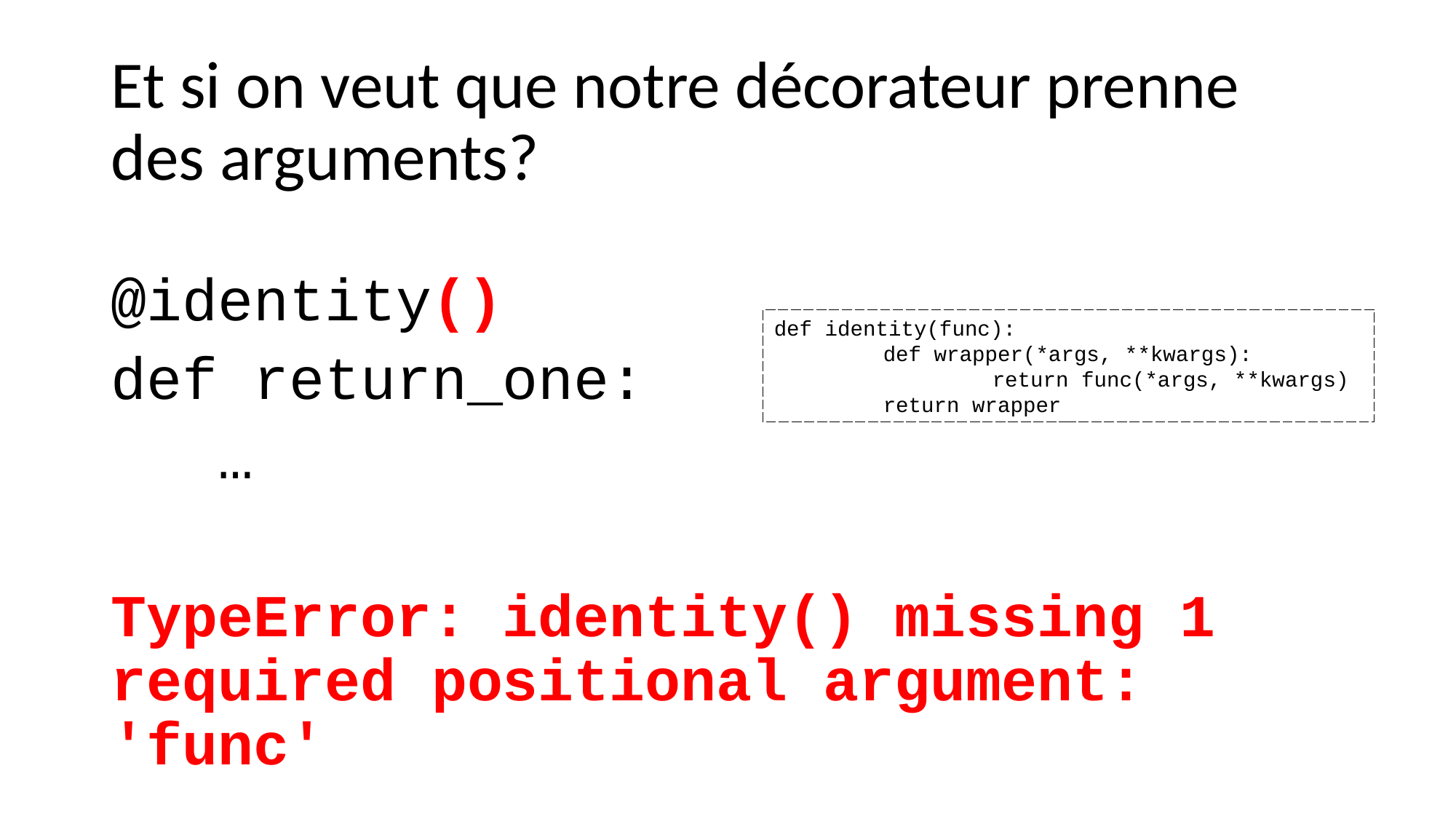

# Et si on veut que notre décorateur prenne des arguments?
@identity()
def return_one:
	…

TypeError: identity() missing 1 required positional argument: 'func'
def identity(func):
	def wrapper(*args, **kwargs):
		return func(*args, **kwargs)
	return wrapper